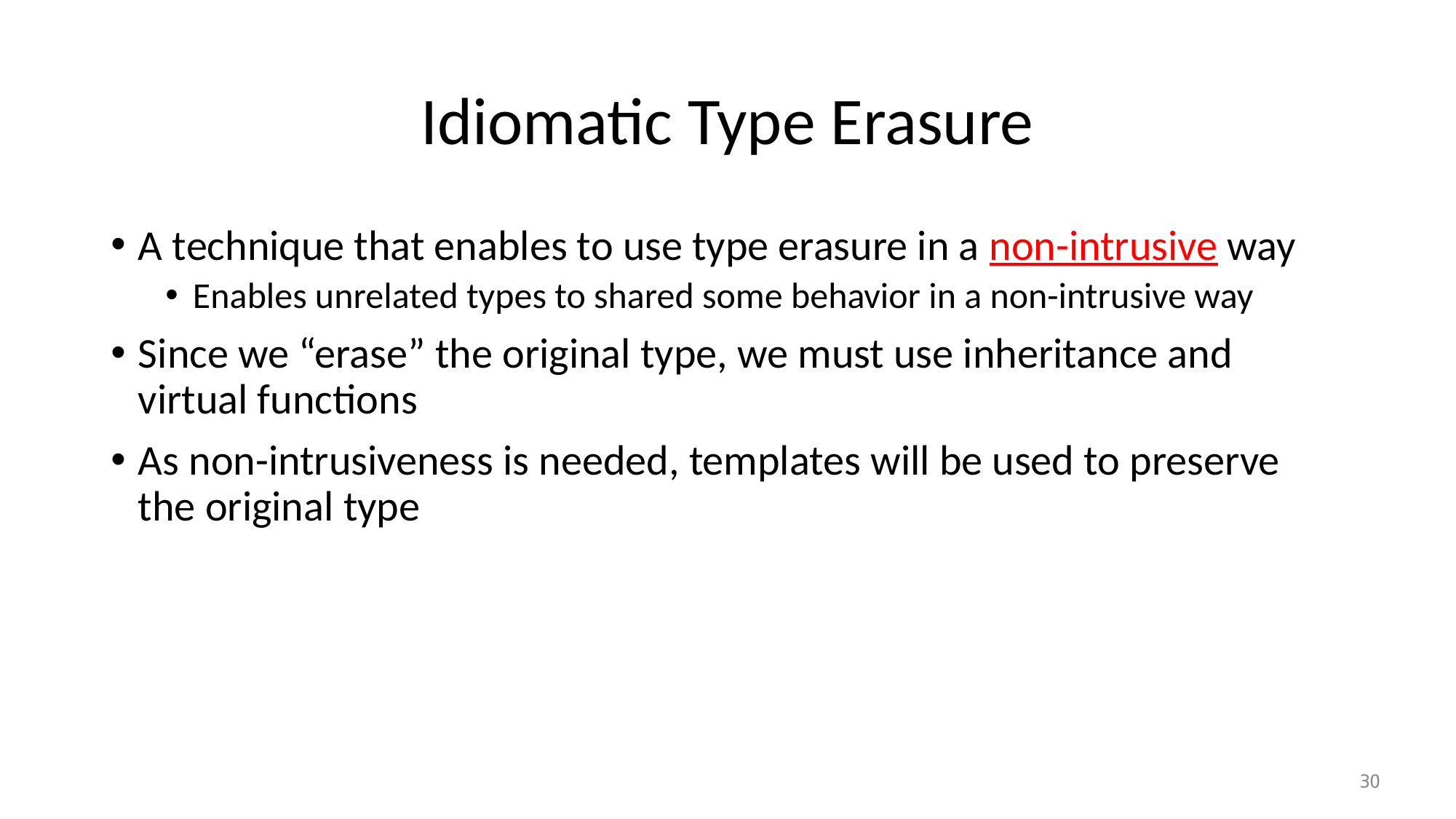

# Idiomatic Type Erasure
A technique that enables to use type erasure in a non-intrusive way
Enables unrelated types to shared some behavior in a non-intrusive way
Since we “erase” the original type, we must use inheritance and virtual functions
As non-intrusiveness is needed, templates will be used to preserve the original type
30